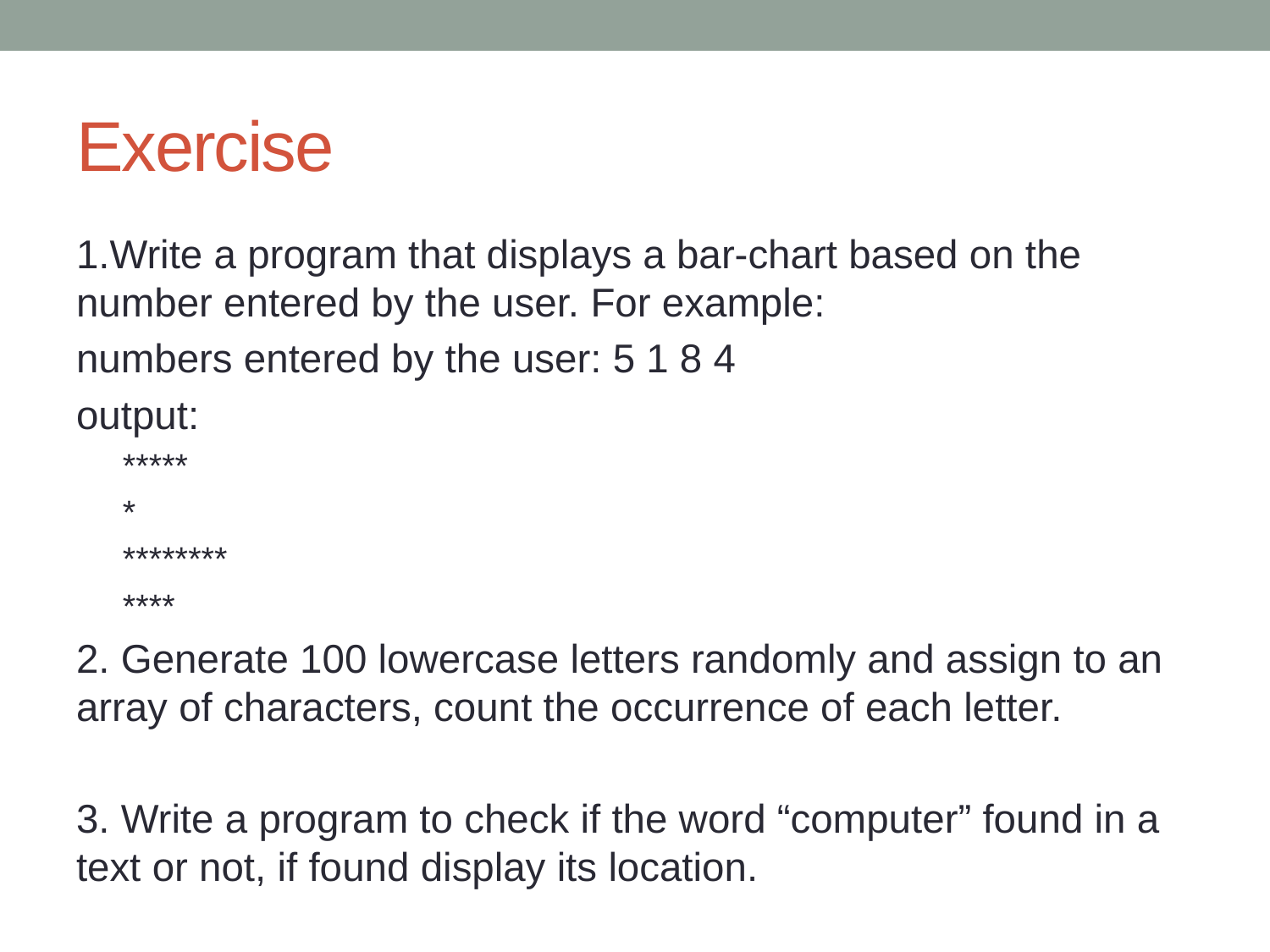

# Exercise
1.Write a program that displays a bar-chart based on the number entered by the user. For example:
numbers entered by the user: 5 1 8 4
output:
     *****
     *
     ********
     ****
2. Generate 100 lowercase letters randomly and assign to an array of characters, count the occurrence of each letter.

3. Write a program to check if the word “computer” found in a text or not, if found display its location.